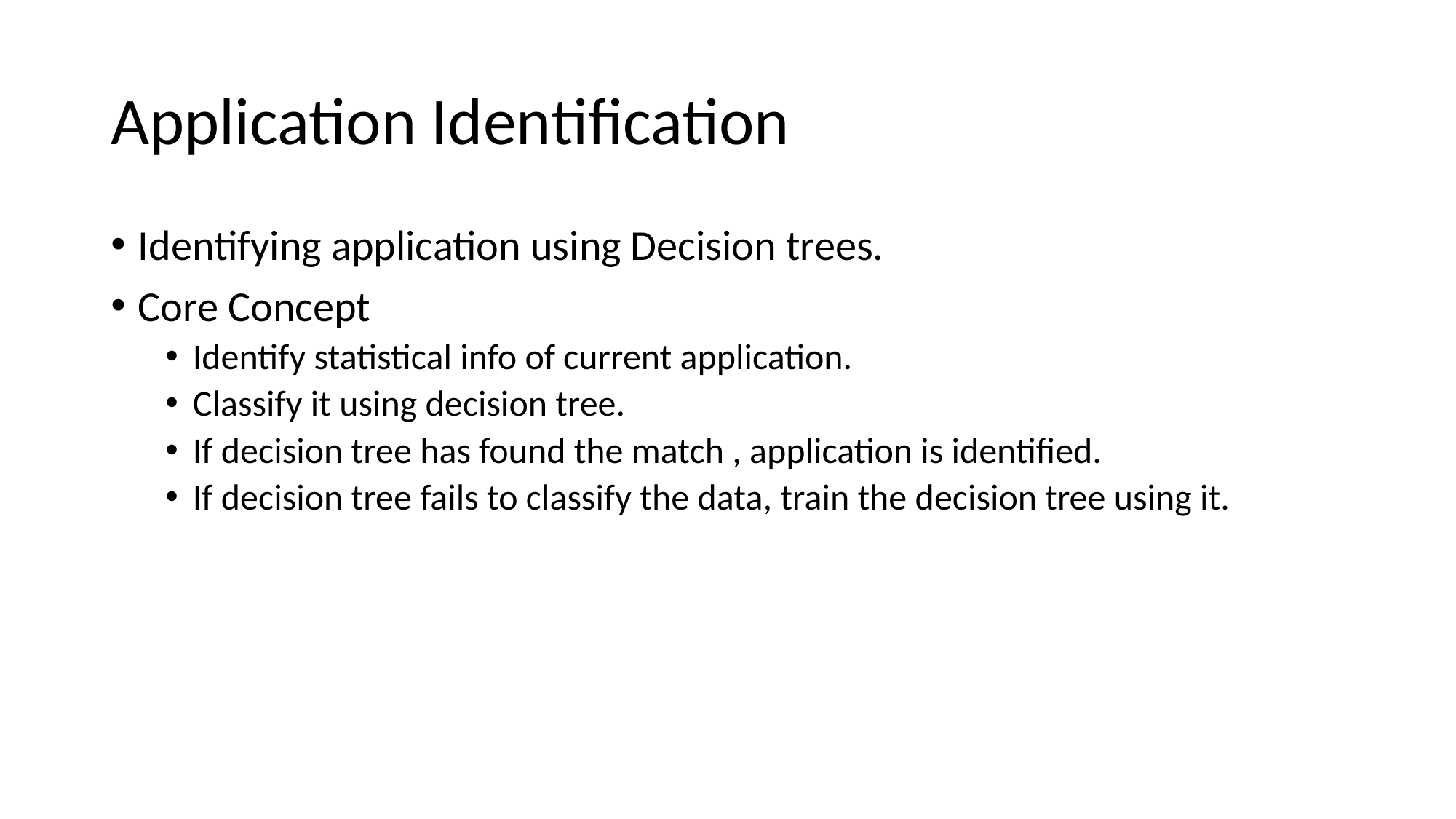

# Application Identification
Identifying application using Decision trees.
Core Concept
Identify statistical info of current application.
Classify it using decision tree.
If decision tree has found the match , application is identified.
If decision tree fails to classify the data, train the decision tree using it.